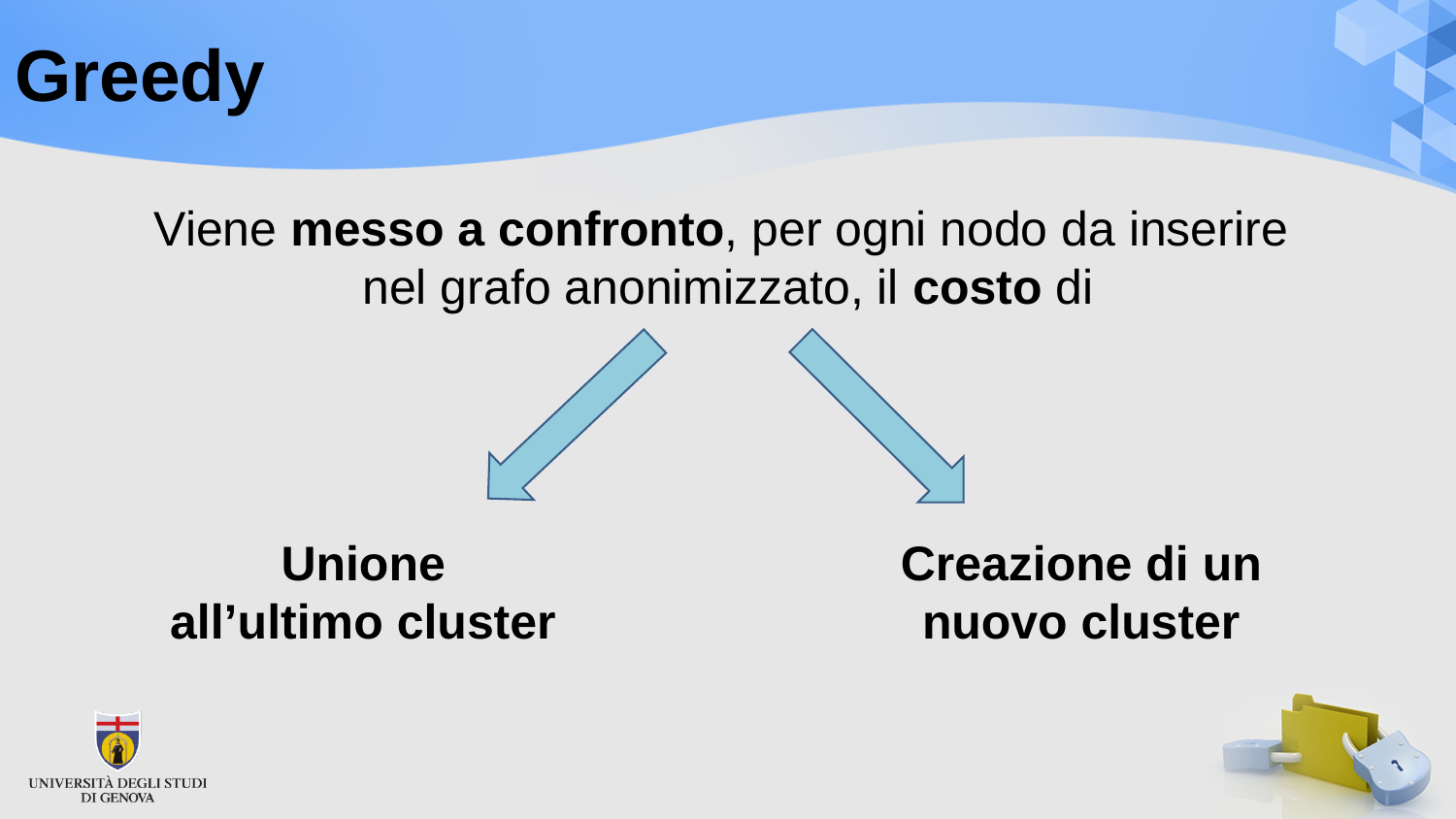

# Greedy
Viene messo a confronto, per ogni nodo da inserire
nel grafo anonimizzato, il costo di

Unione
all’ultimo cluster
Creazione di un nuovo cluster